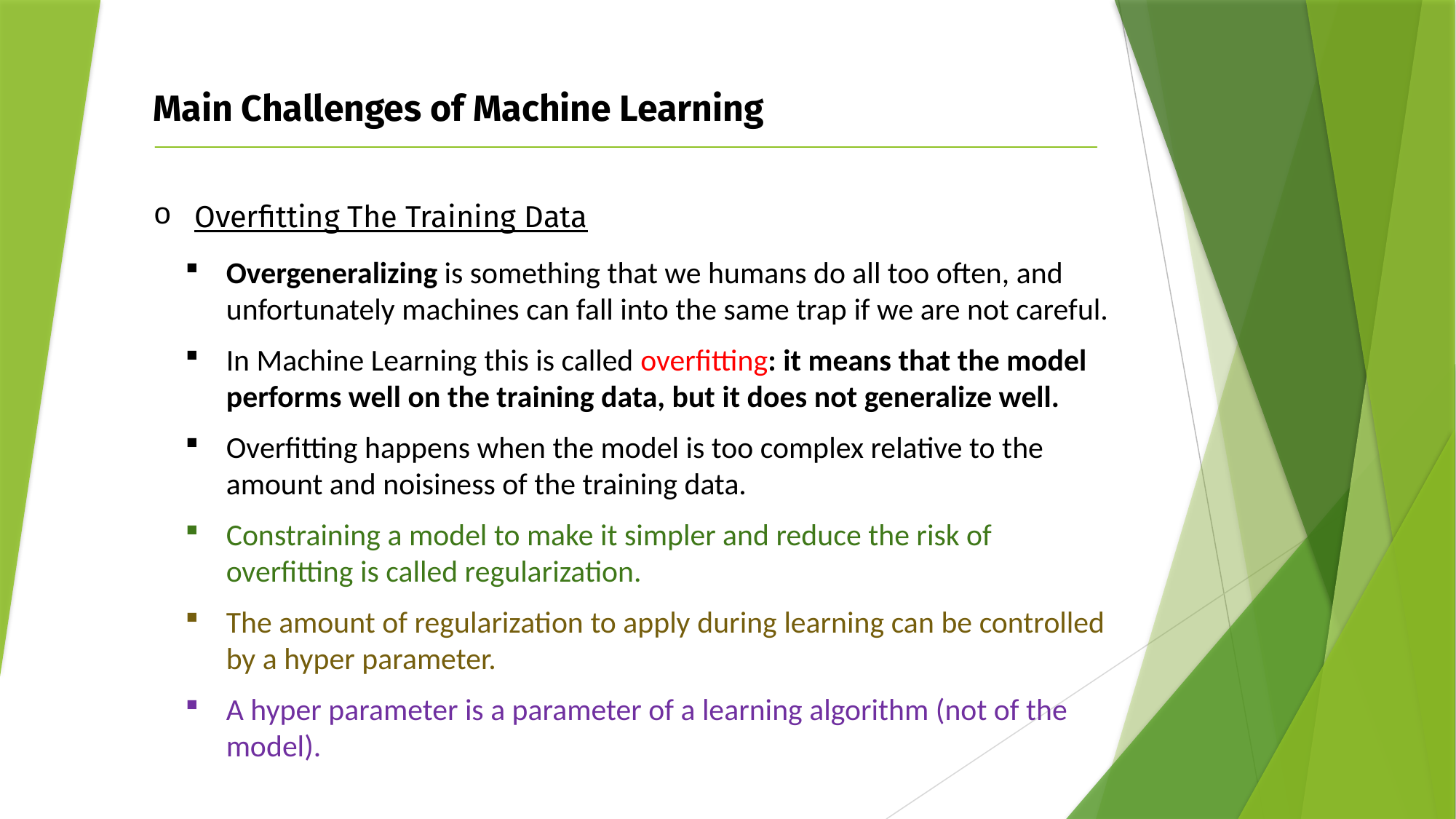

Main Challenges of Machine Learning
Overfitting The Training Data
Overgeneralizing is something that we humans do all too often, and unfortunately machines can fall into the same trap if we are not careful.

In Machine Learning this is called overfitting: it means that the model performs well on the training data, but it does not generalize well.

Overfitting happens when the model is too complex relative to the amount and noisiness of the training data.

Constraining a model to make it simpler and reduce the risk of overfitting is called regularization.

The amount of regularization to apply during learning can be controlled by a hyper parameter.

A hyper parameter is a parameter of a learning algorithm (not of the model).